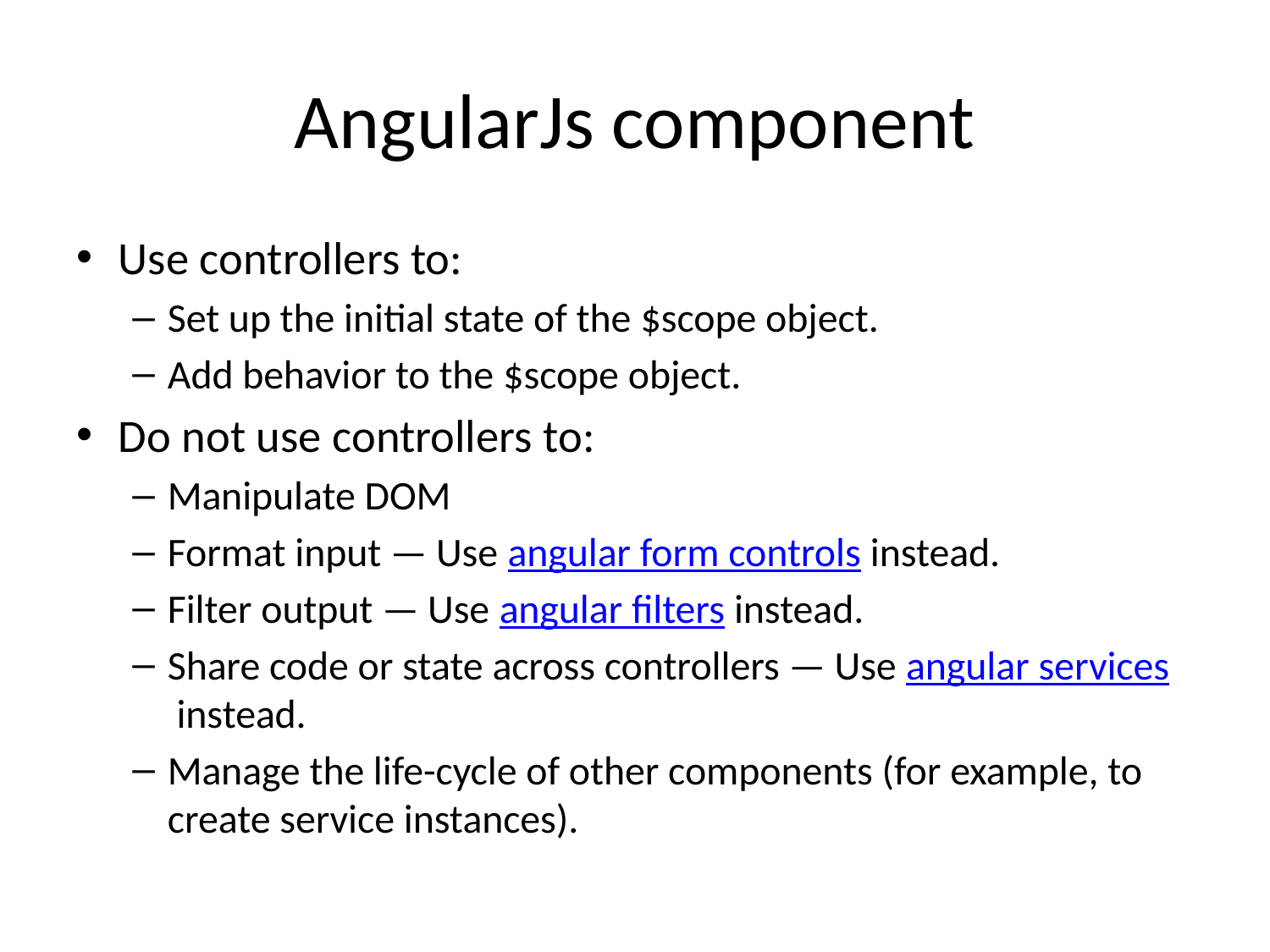

# AngularJs component
Use controllers to:
Set up the initial state of the $scope object.
Add behavior to the $scope object.
Do not use controllers to:
Manipulate DOM
Format input — Use angular form controls instead.
Filter output — Use angular filters instead.
Share code or state across controllers — Use angular services instead.
Manage the life-cycle of other components (for example, to create service instances).